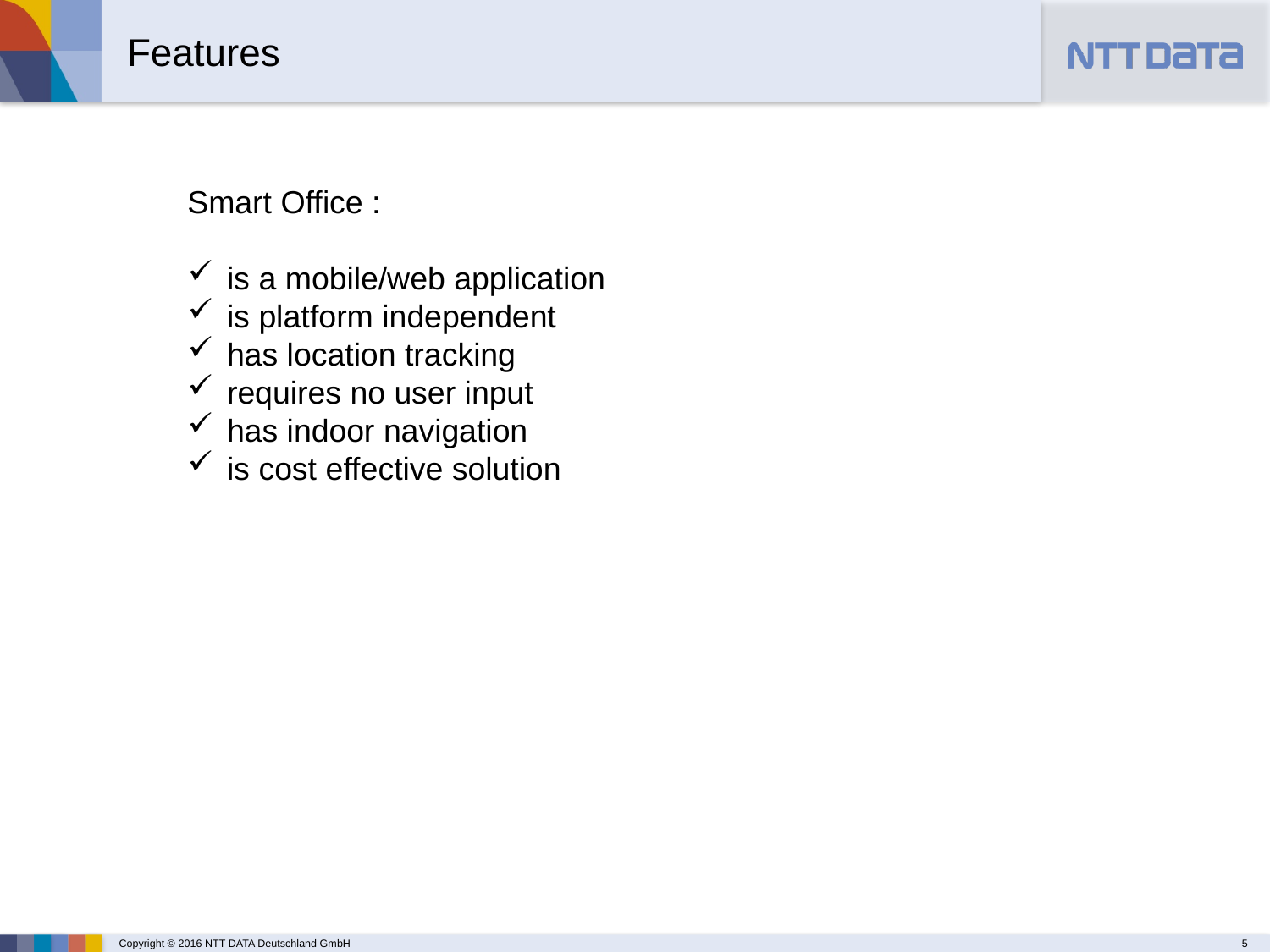

Features
Smart Office :

is a mobile/web application
is platform independent
has location tracking
requires no user input
has indoor navigation
is cost effective solution